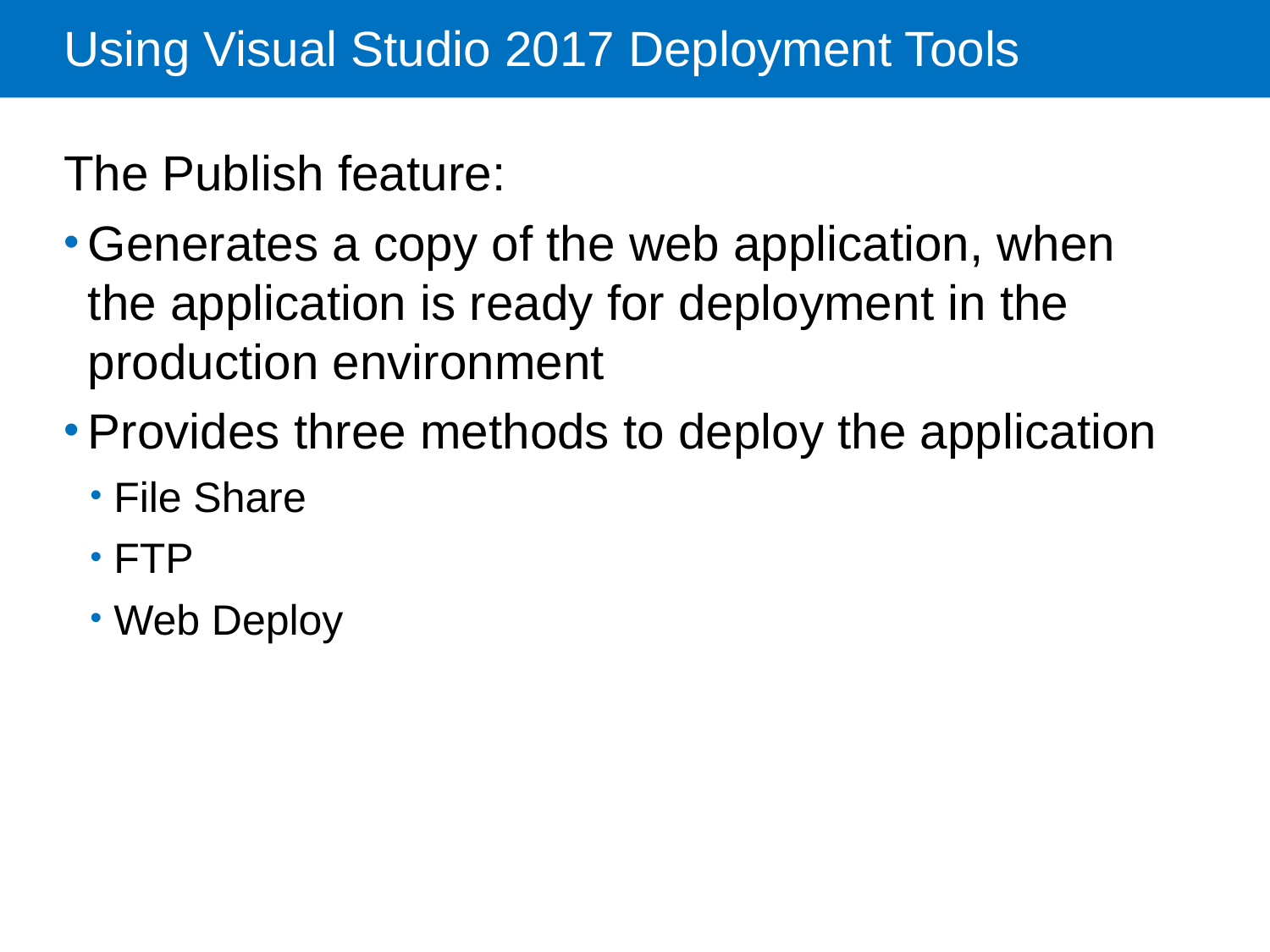

# Using Visual Studio 2017 Deployment Tools
The Publish feature:
Generates a copy of the web application, when the application is ready for deployment in the production environment
Provides three methods to deploy the application
File Share
FTP
Web Deploy